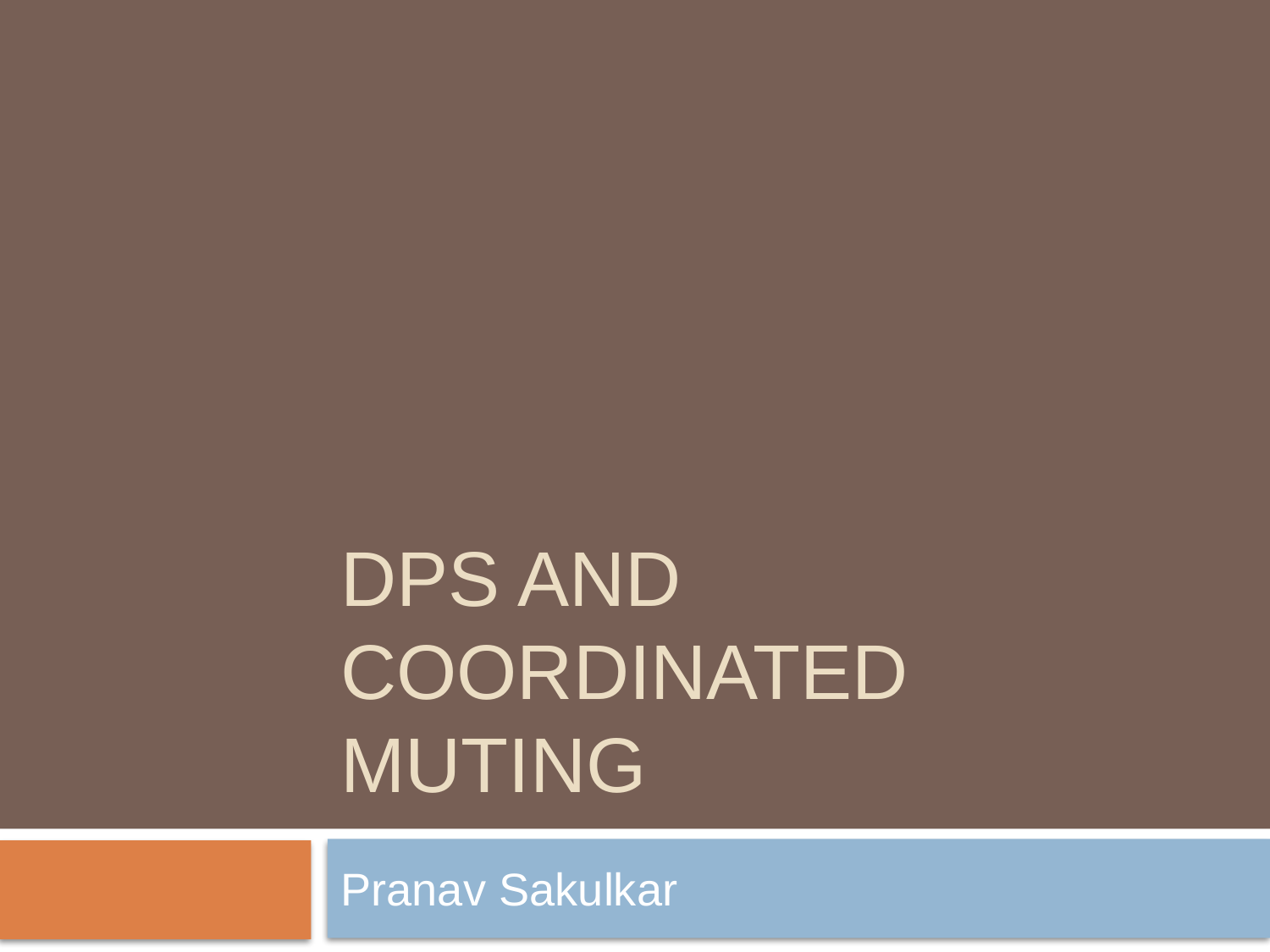

# DPS and coordinated muting
Pranav Sakulkar